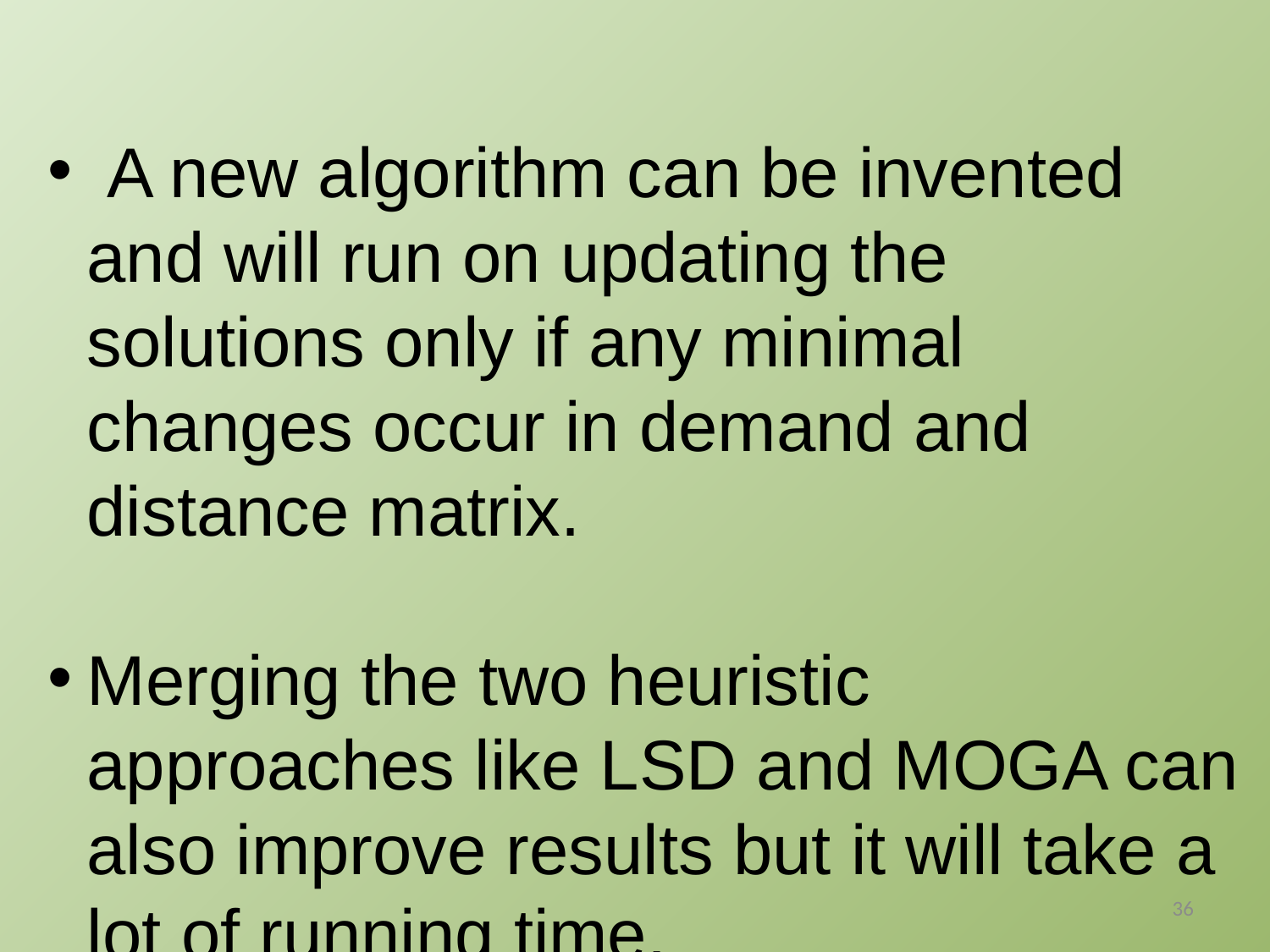

A new algorithm can be invented and will run on updating the solutions only if any minimal changes occur in demand and distance matrix.

Merging the two heuristic approaches like LSD and MOGA can also improve results but it will take a lot of running time.

36